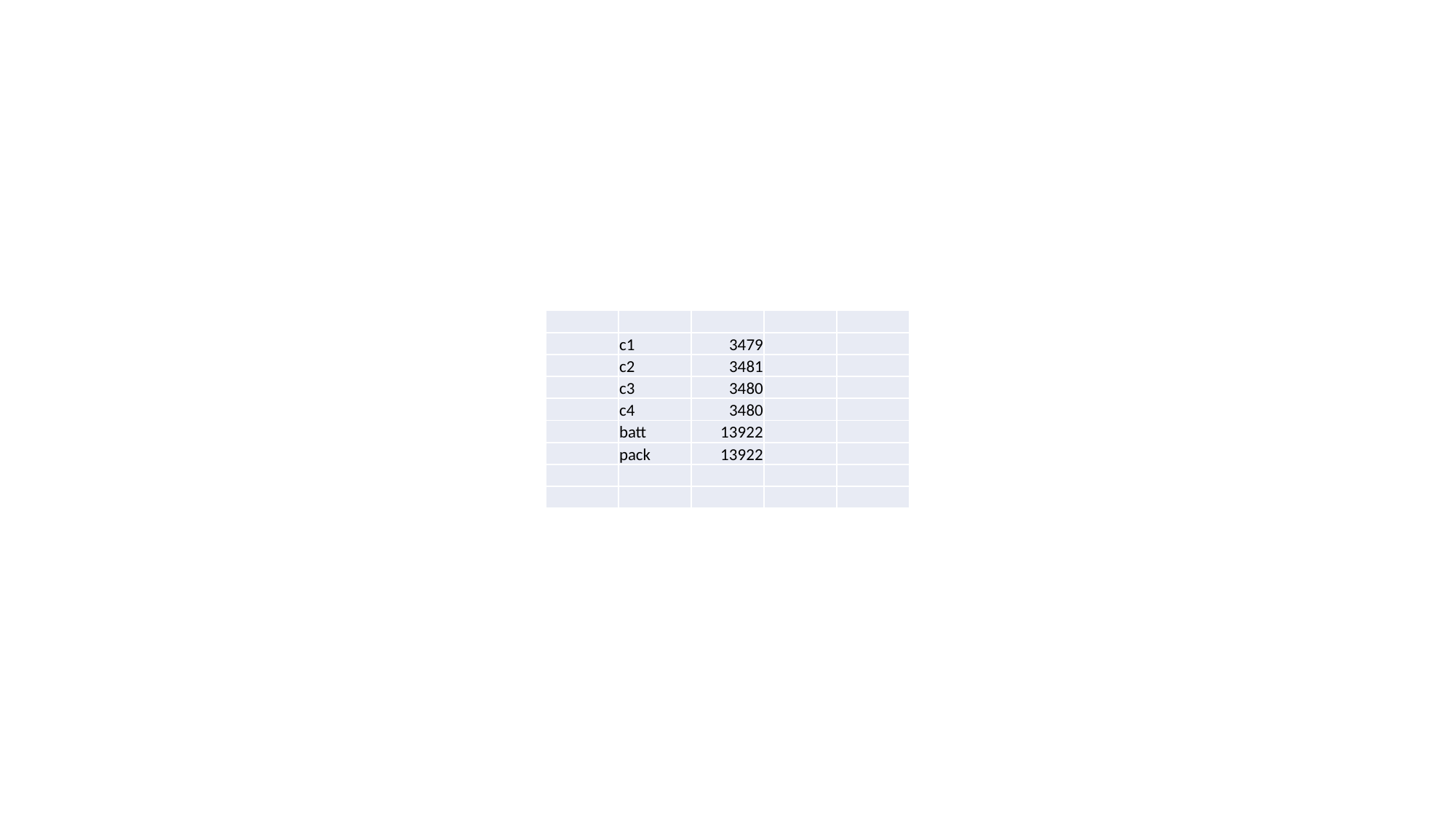

|  |  |  |  |  |
| --- | --- | --- | --- | --- |
|  | c1 | 3479 |  |  |
|  | c2 | 3481 |  |  |
|  | c3 | 3480 |  |  |
|  | c4 | 3480 |  |  |
|  | batt | 13922 |  |  |
|  | pack | 13922 |  |  |
|  |  |  |  |  |
|  |  |  |  |  |